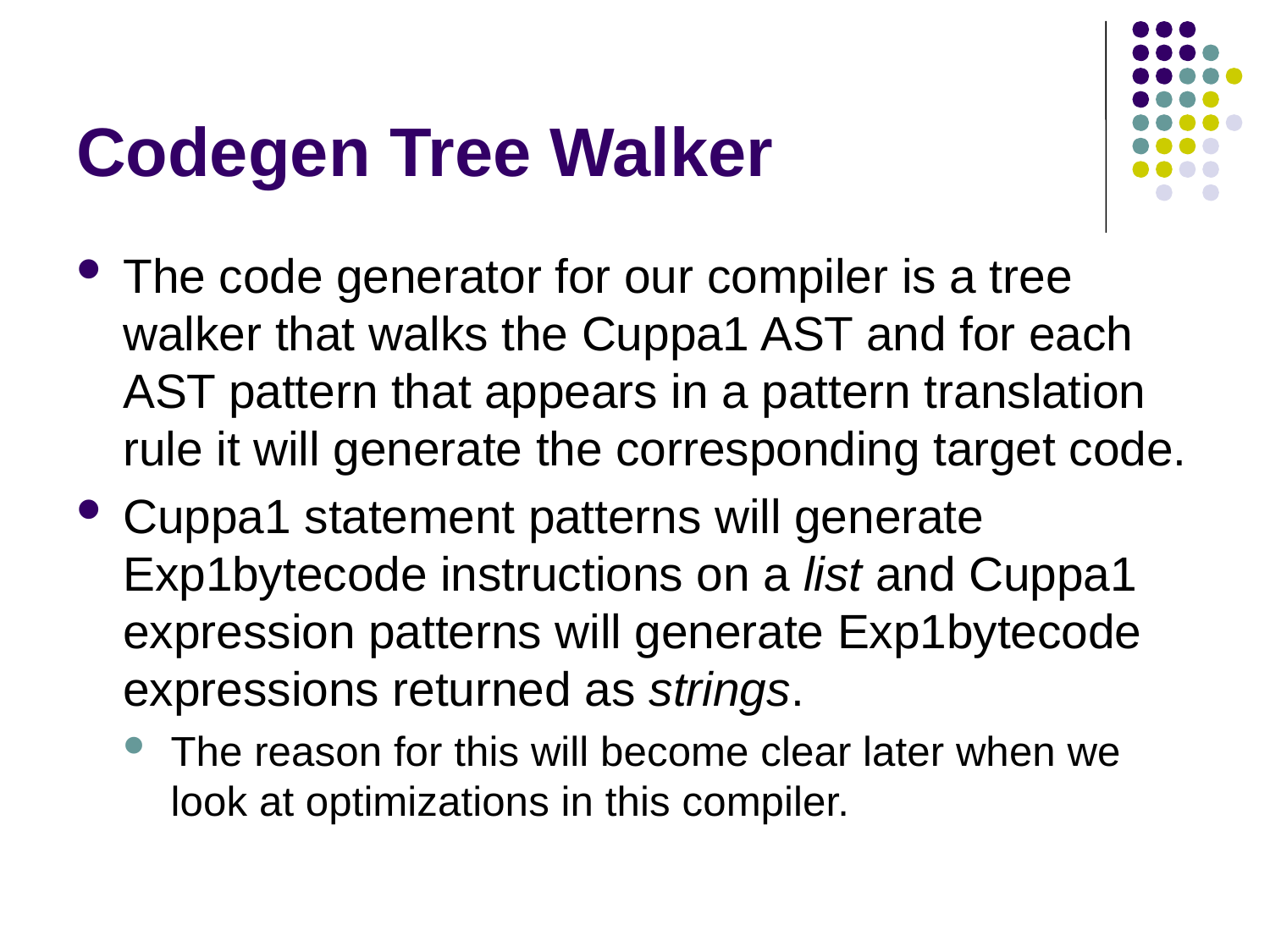

# Codegen Tree Walker
The code generator for our compiler is a tree walker that walks the Cuppa1 AST and for each AST pattern that appears in a pattern translation rule it will generate the corresponding target code.
Cuppa1 statement patterns will generate Exp1bytecode instructions on a list and Cuppa1 expression patterns will generate Exp1bytecode expressions returned as strings.
The reason for this will become clear later when we look at optimizations in this compiler.